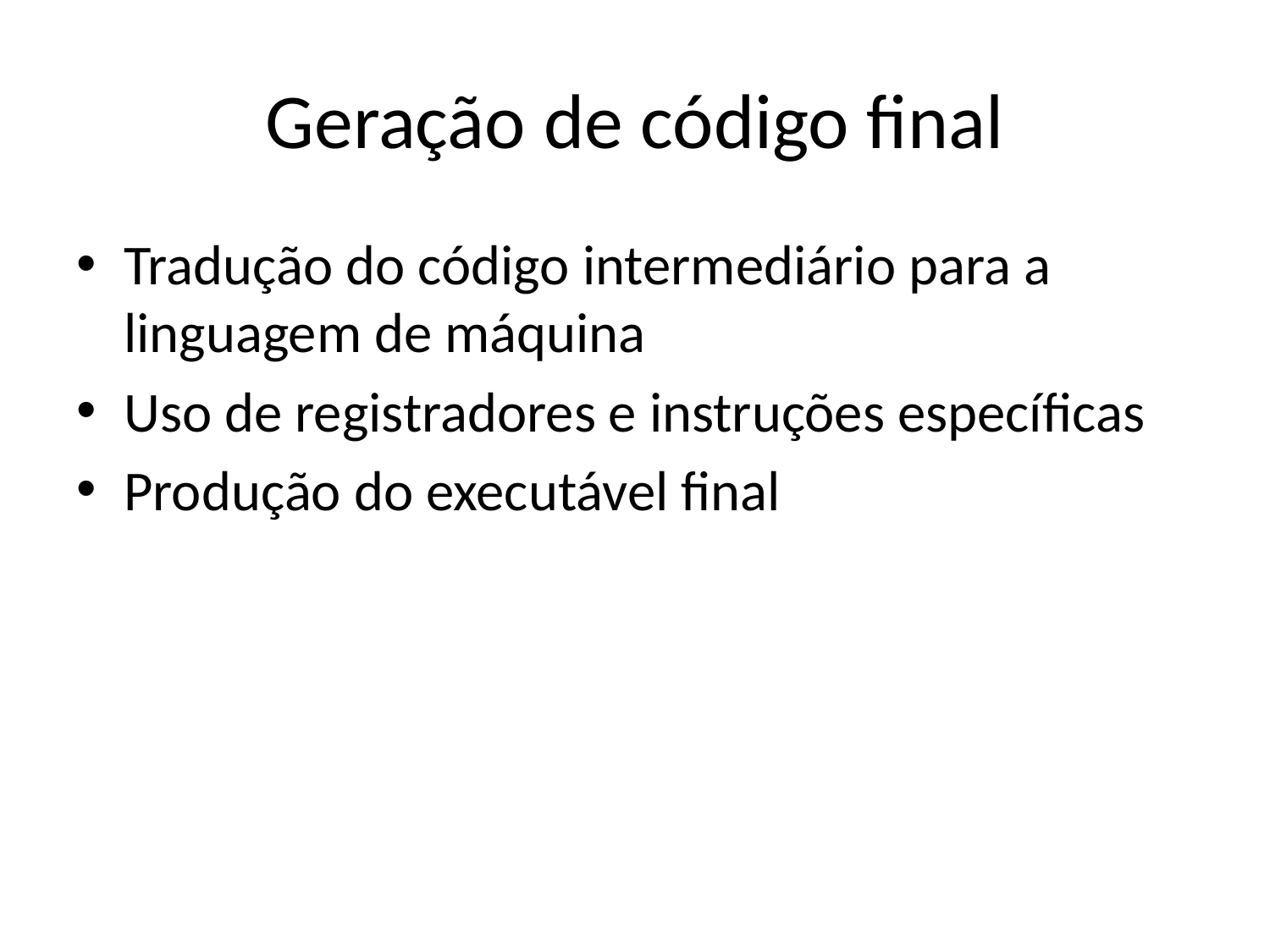

# Geração de código final
Tradução do código intermediário para a linguagem de máquina
Uso de registradores e instruções específicas
Produção do executável final